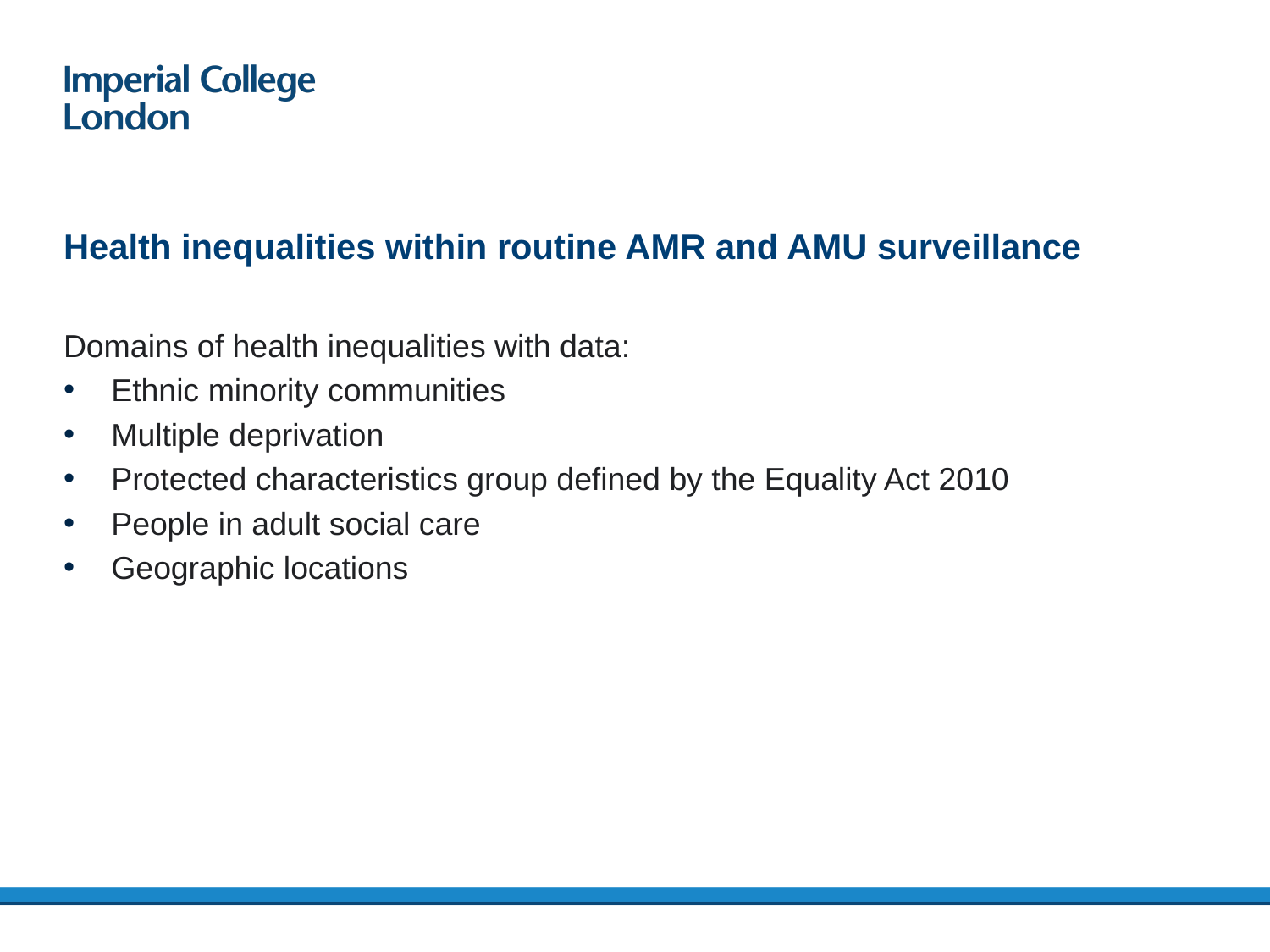

# Health inequalities within routine AMR and AMU surveillance
Domains of health inequalities with data:
Ethnic minority communities
Multiple deprivation
Protected characteristics group defined by the Equality Act 2010
People in adult social care
Geographic locations